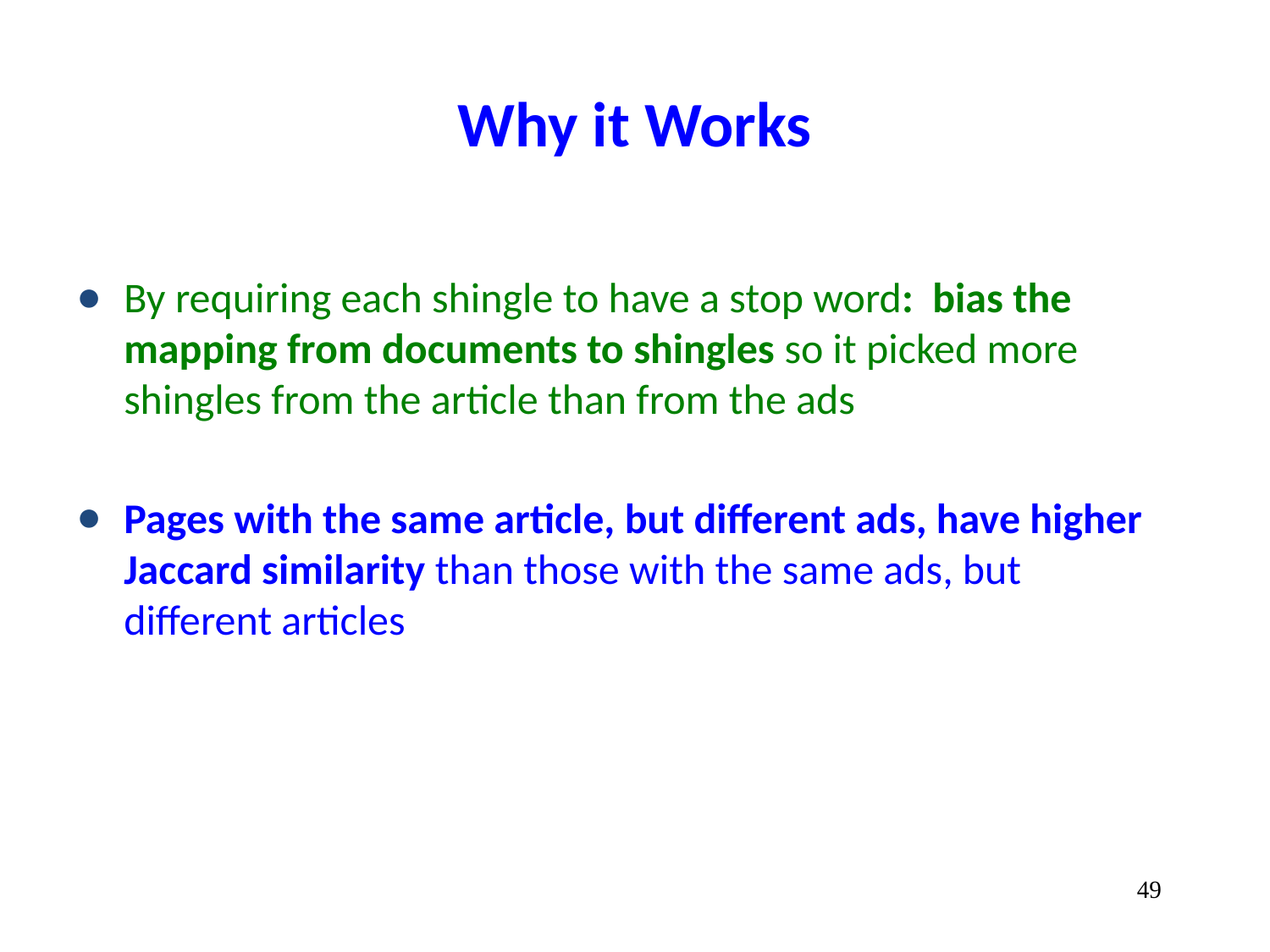

# Why it Works
By requiring each shingle to have a stop word:  bias the mapping from documents to shingles so it picked more shingles from the article than from the ads

Pages with the same article, but different ads, have higher Jaccard similarity than those with the same ads, but different articles
49